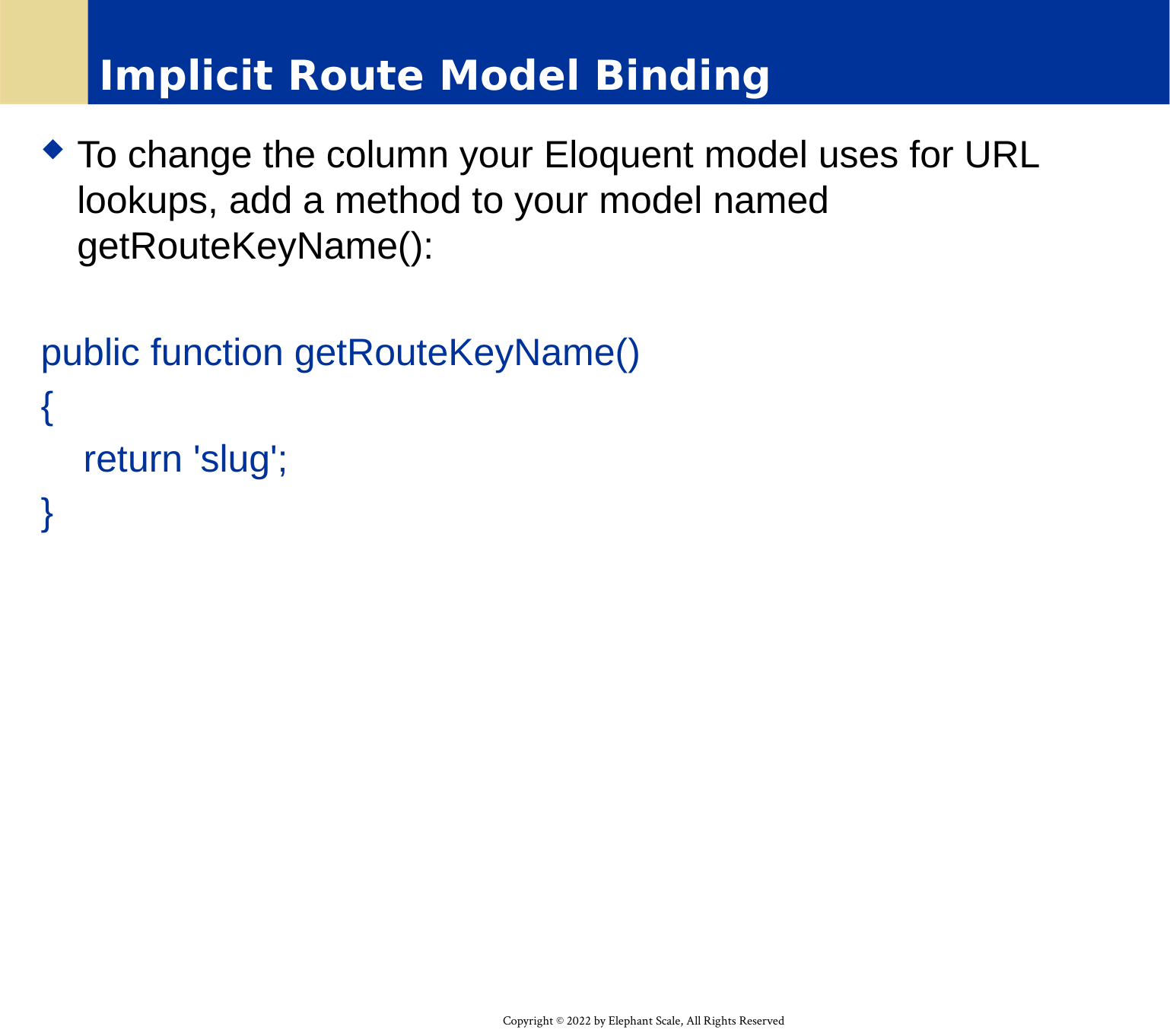

# Implicit Route Model Binding
To change the column your Eloquent model uses for URL lookups, add a method to your model named getRouteKeyName():

public function getRouteKeyName()
{
    return 'slug';
}
Copyright © 2022 by Elephant Scale, All Rights Reserved